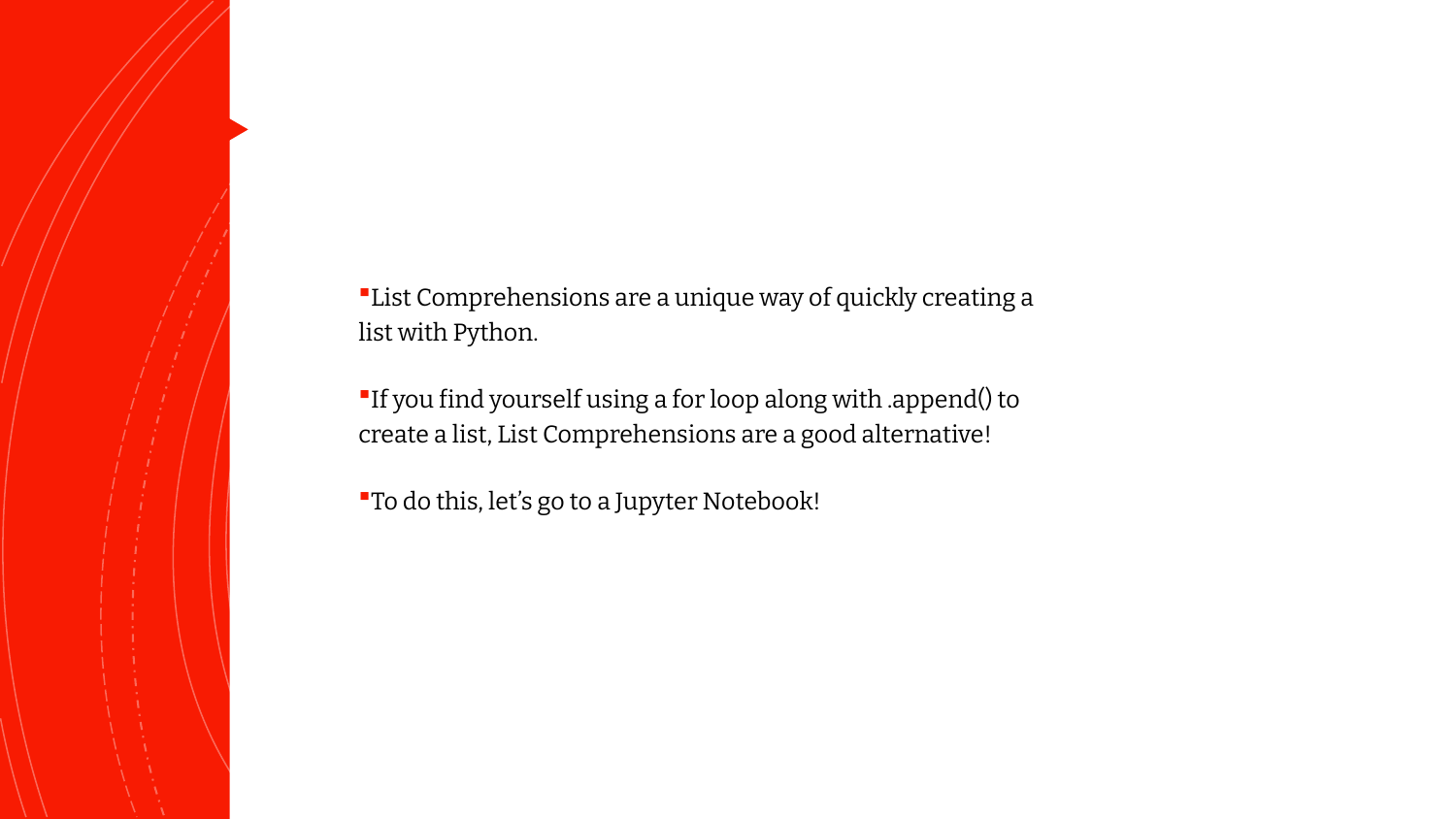

#

List Comprehensions are a unique way of quickly creating a list with Python.
If you find yourself using a for loop along with .append() to create a list, List Comprehensions are a good alternative!
To do this, let’s go to a Jupyter Notebook!